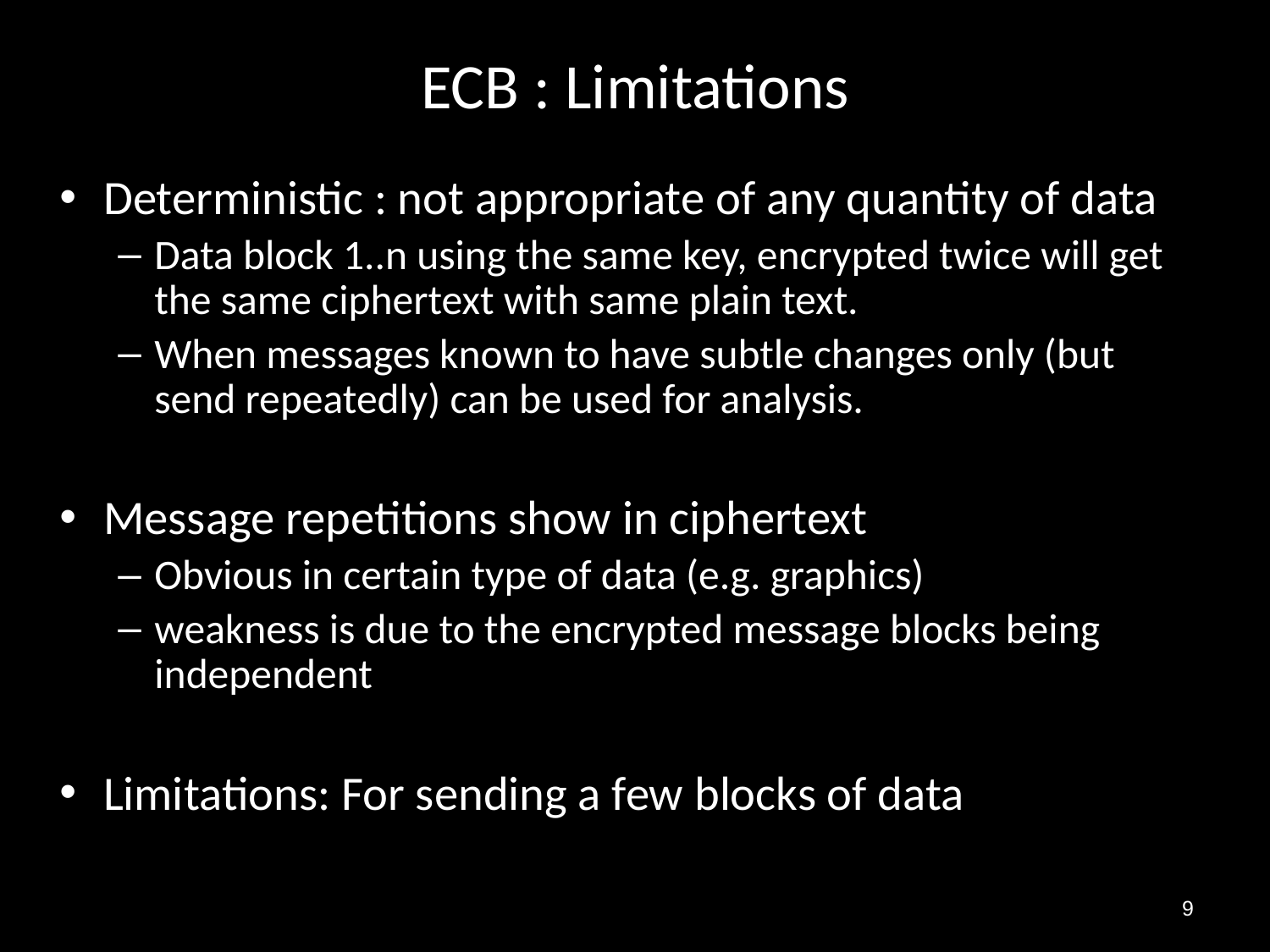

# ECB : Limitations
Deterministic : not appropriate of any quantity of data
Data block 1..n using the same key, encrypted twice will get the same ciphertext with same plain text.
When messages known to have subtle changes only (but send repeatedly) can be used for analysis.

Message repetitions show in ciphertext
Obvious in certain type of data (e.g. graphics)
weakness is due to the encrypted message blocks being independent

Limitations: For sending a few blocks of data
9